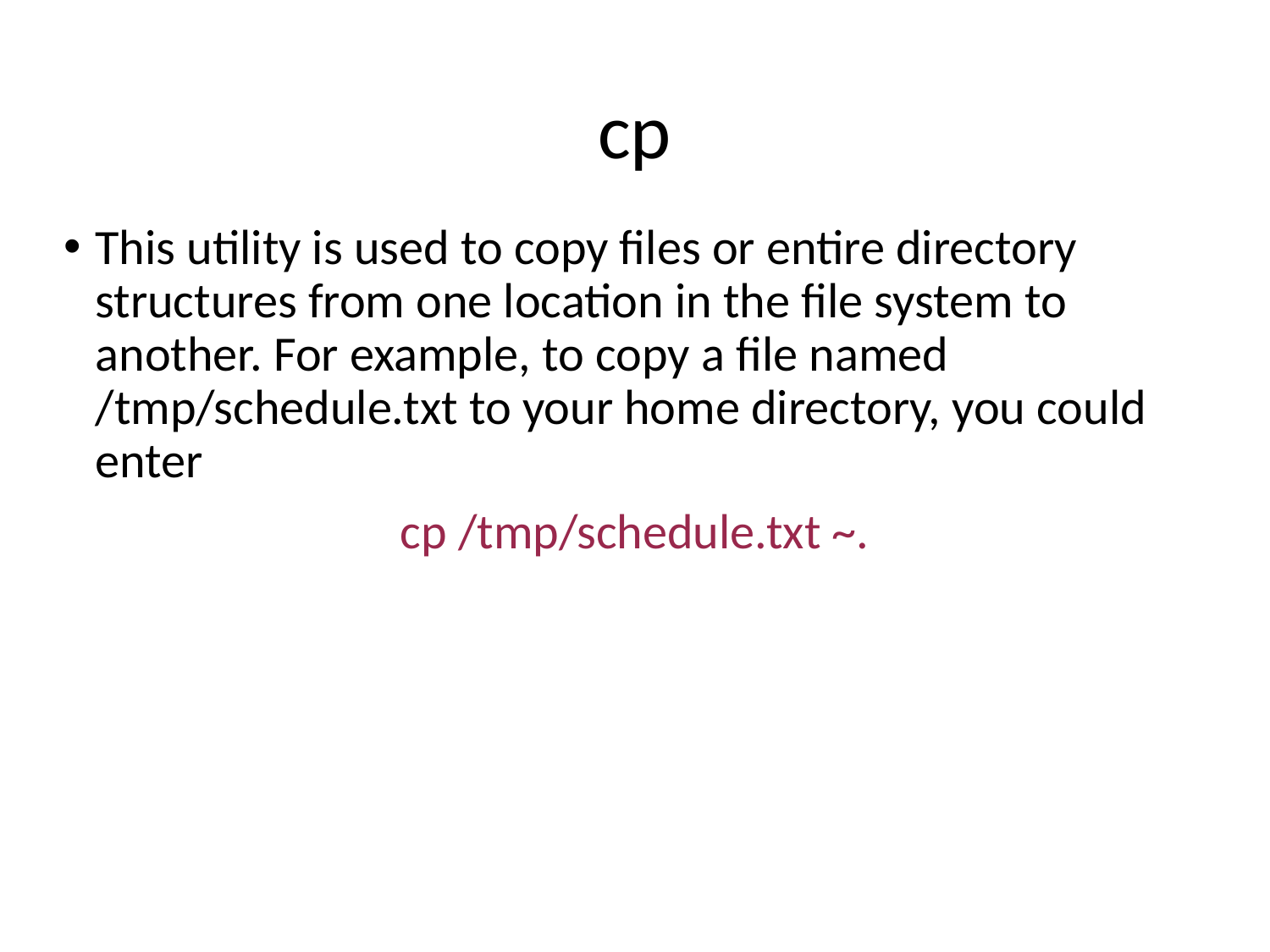

# cp
This utility is used to copy files or entire directory structures from one location in the file system to another. For example, to copy a file named /tmp/schedule.txt to your home directory, you could enter
cp /tmp/schedule.txt ~.